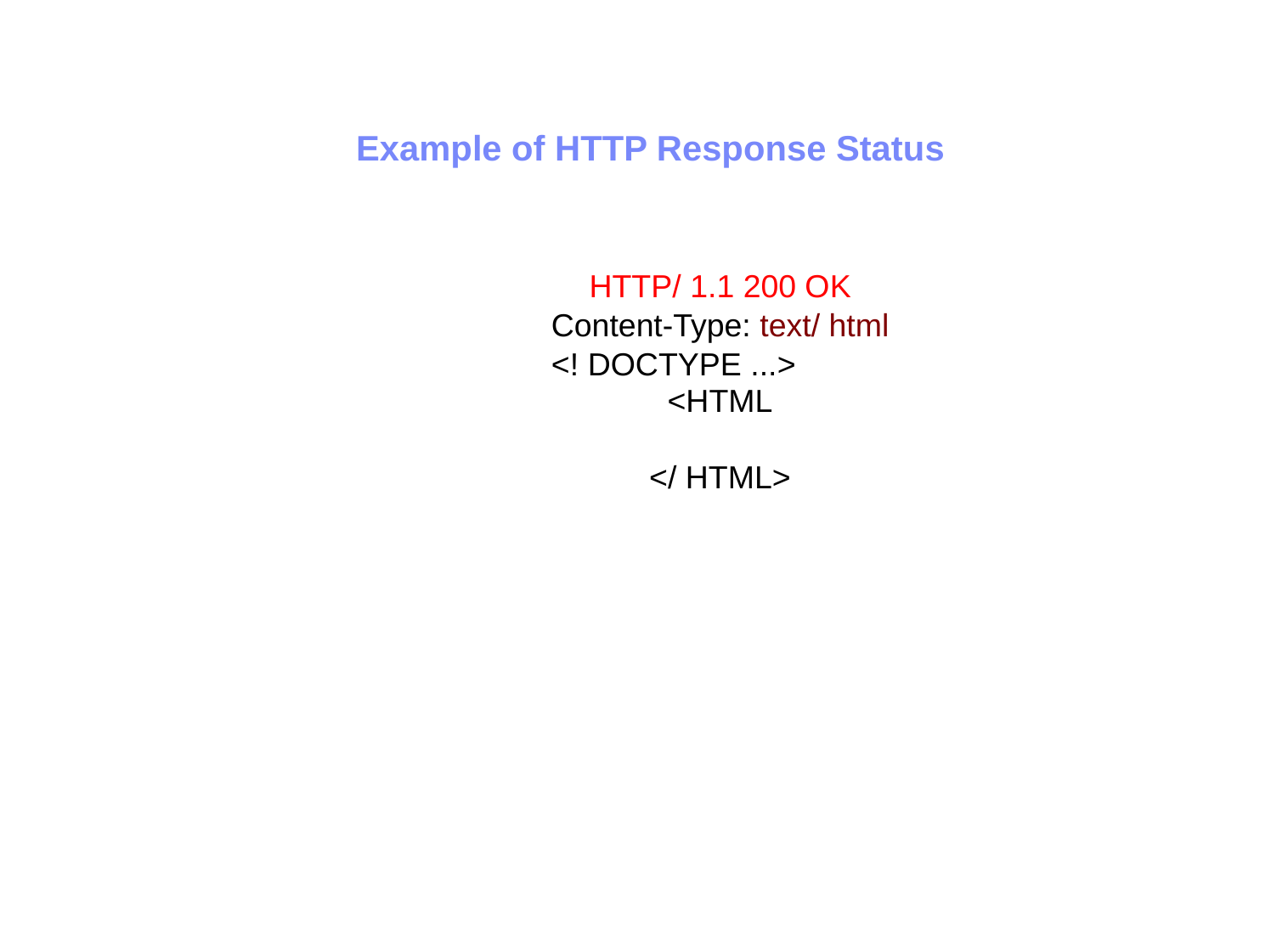

Antrix Consultancy Services

Example of HTTP Response Status

HTTP/ 1.1 200 OK

Content-Type: text/ html
<! DOCTYPE ...>

<HTML

</ HTML>

Madhusudhanan.P.K.